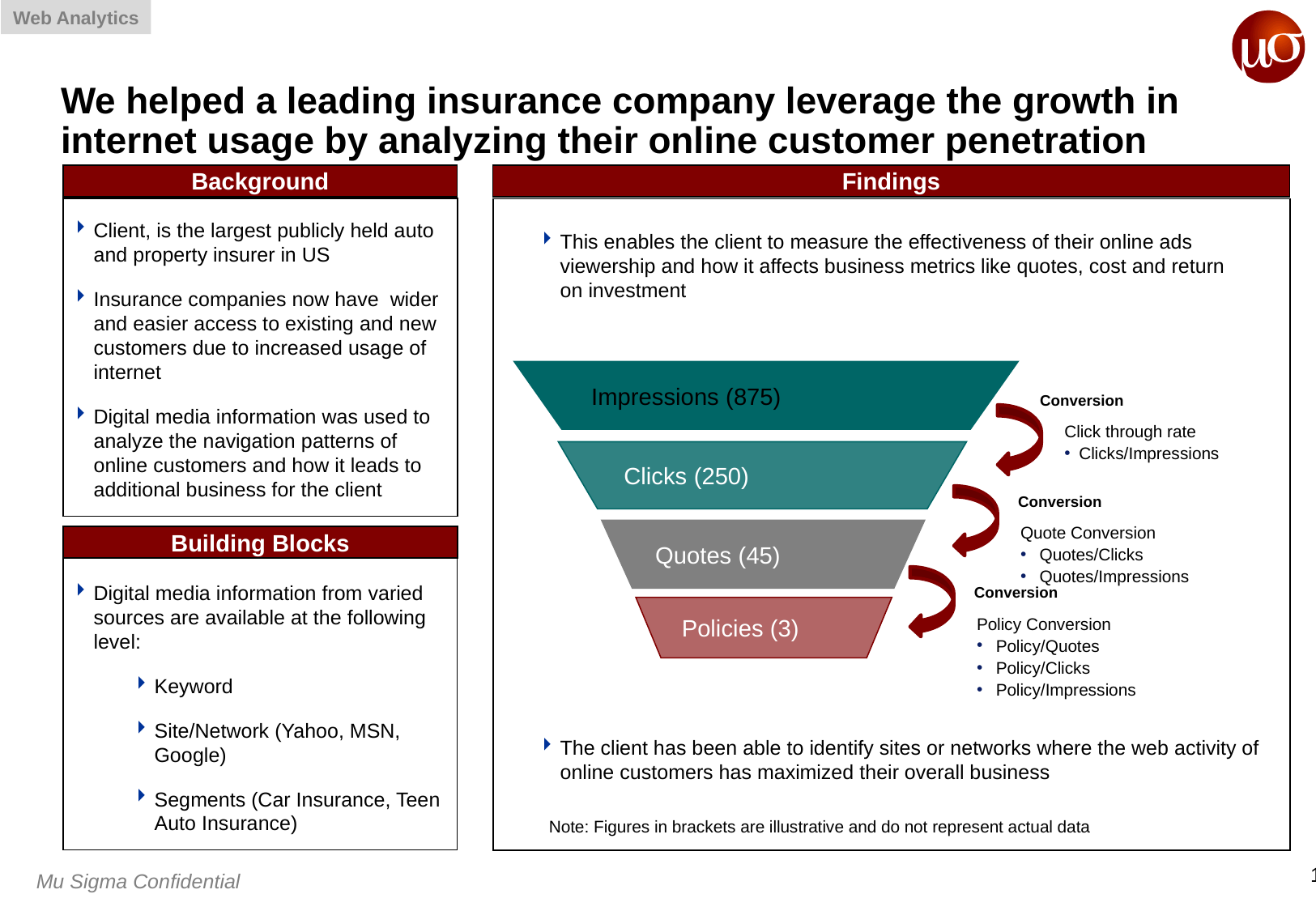

Web Analytics
# We helped a leading insurance company leverage the growth in internet usage by analyzing their online customer penetration
Background
Findings

Client, is the largest publicly held auto and property insurer in US
Insurance companies now have  wider and easier access to existing and new customers due to increased usage of internet
Digital media information was used to analyze the navigation patterns of online customers and how it leads to additional business for the client
This enables the client to measure the effectiveness of their online ads viewership and how it affects business metrics like quotes, cost and return on investment
Impressions (875)
Conversion

Click through rate
Clicks/Impressions
Clicks (250)

Conversion
Quote Conversion
 Quotes/Clicks
 Quotes/Impressions
Quotes (45)
Building Blocks

Conversion
Digital media information from varied sources are available at the following level:
Keyword
Site/Network (Yahoo, MSN, Google)
Segments (Car Insurance, Teen Auto Insurance)
Policies (3)
Policy Conversion
 Policy/Quotes
 Policy/Clicks
 Policy/Impressions
The client has been able to identify sites or networks where the web activity of online customers has maximized their overall business
Note: Figures in brackets are illustrative and do not represent actual data